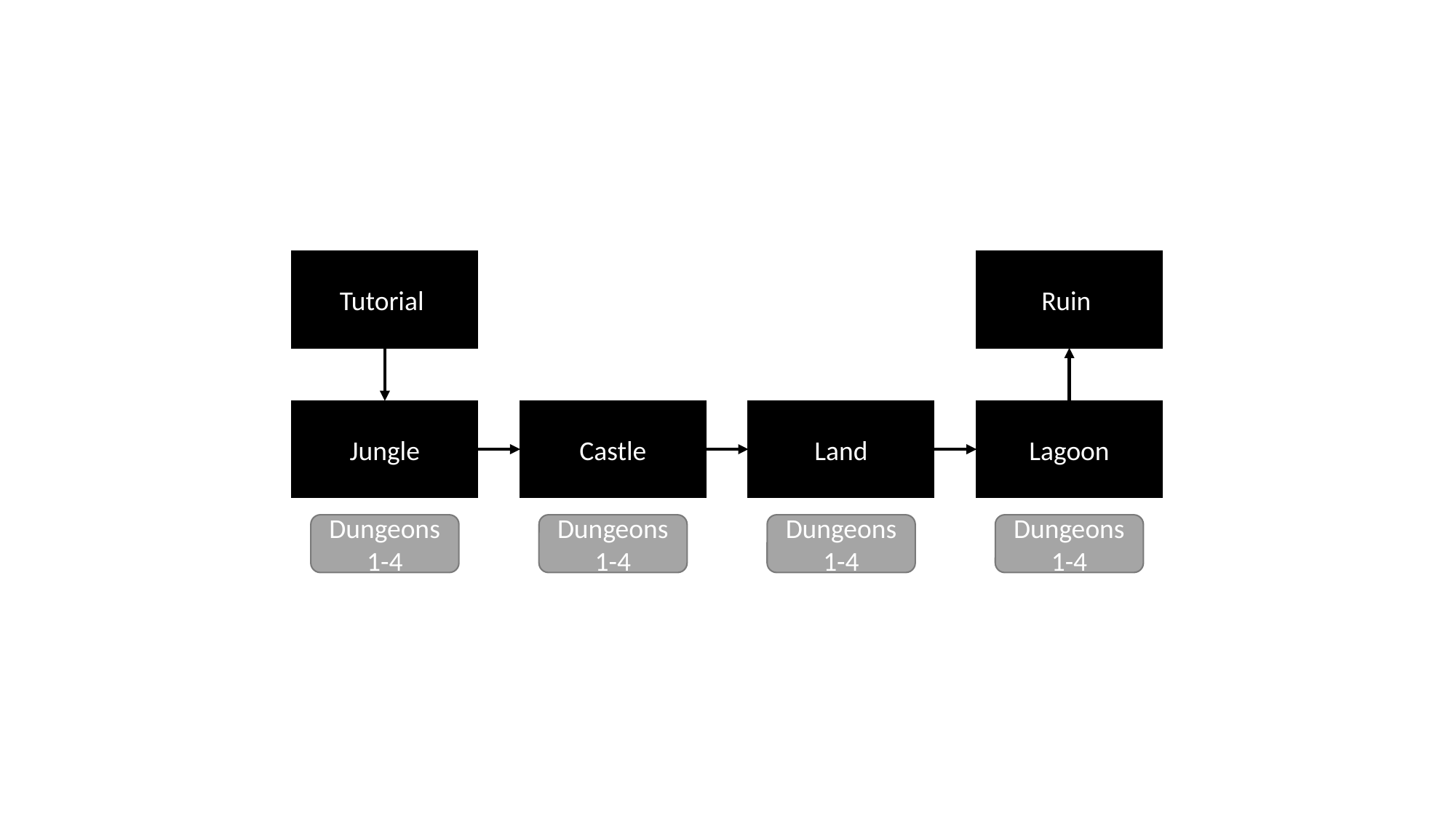

Ruin
Tutorial
Lagoon
Jungle
Castle
Land
Dungeons 1-4
Dungeons 1-4
Dungeons 1-4
Dungeons 1-4